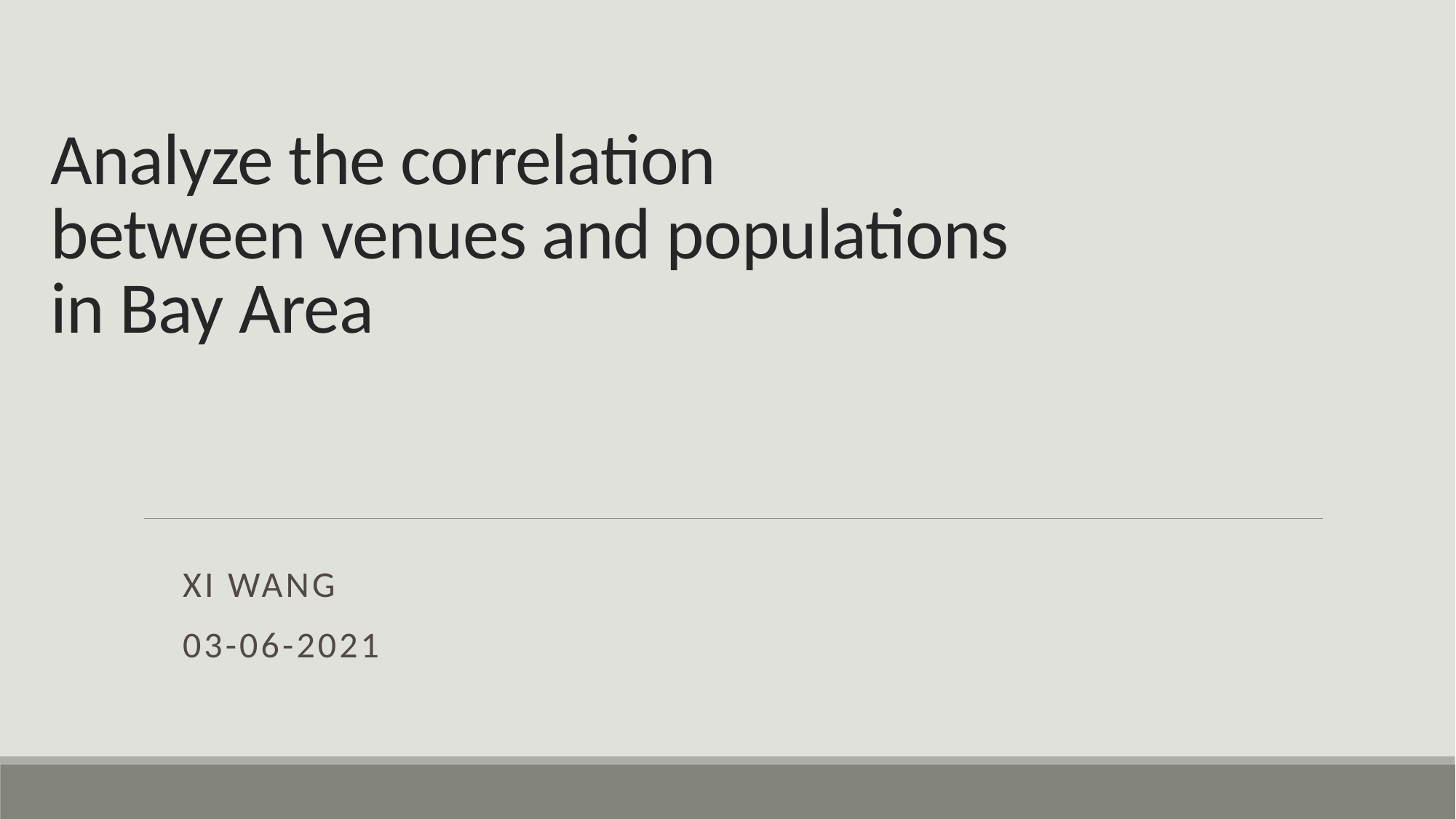

# Analyze the correlation between venues and populations in Bay Area
Xi Wang
03-06-2021